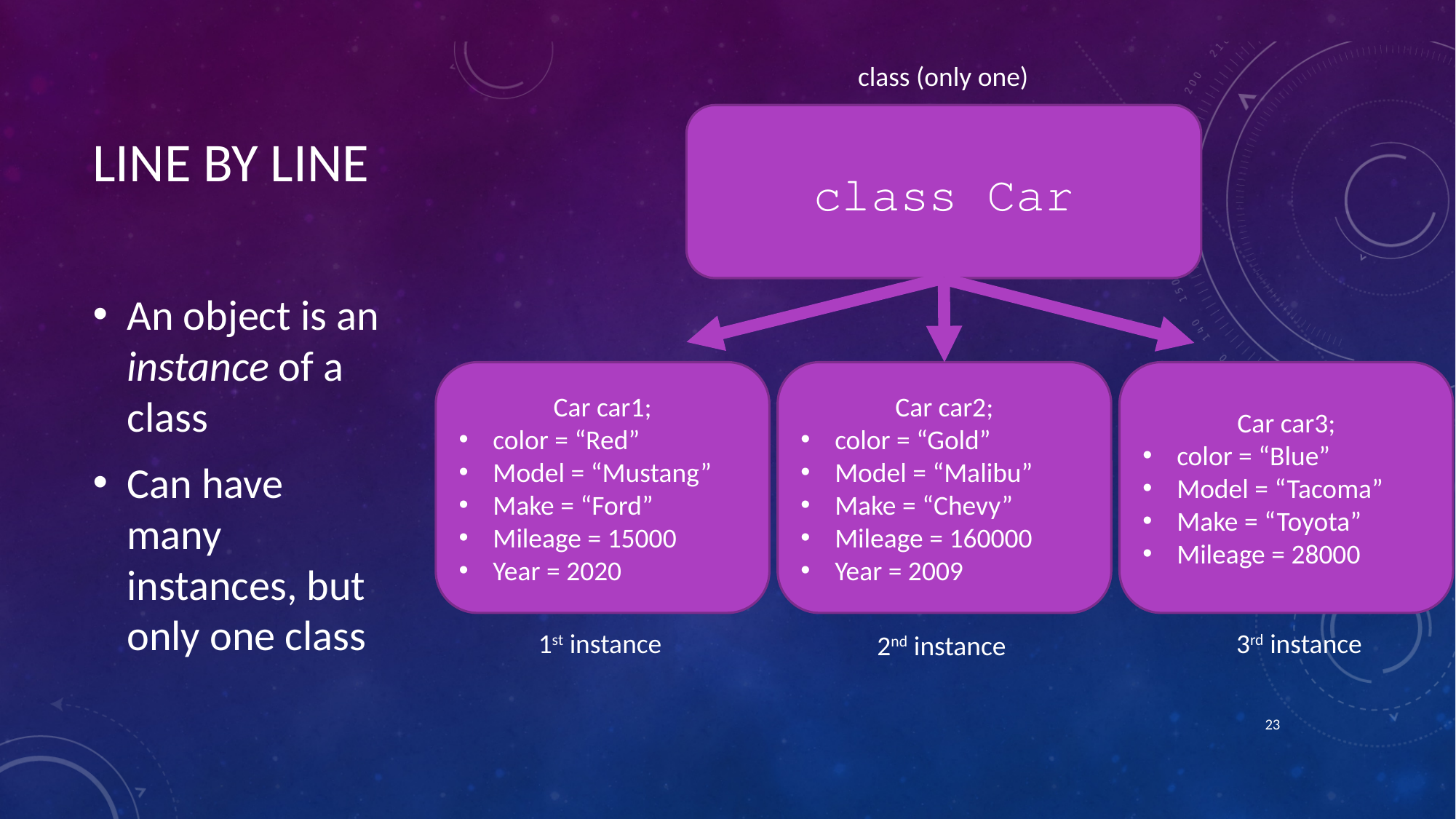

class (only one)
# LINE BY LINE
class Car
An object is an instance of a class
Can have many instances, but only one class
Car car1;
color = “Red”
Model = “Mustang”
Make = “Ford”
Mileage = 15000
Year = 2020
Car car2;
color = “Gold”
Model = “Malibu”
Make = “Chevy”
Mileage = 160000
Year = 2009
Car car3;
color = “Blue”
Model = “Tacoma”
Make = “Toyota”
Mileage = 28000
1st instance
3rd instance
2nd instance
23